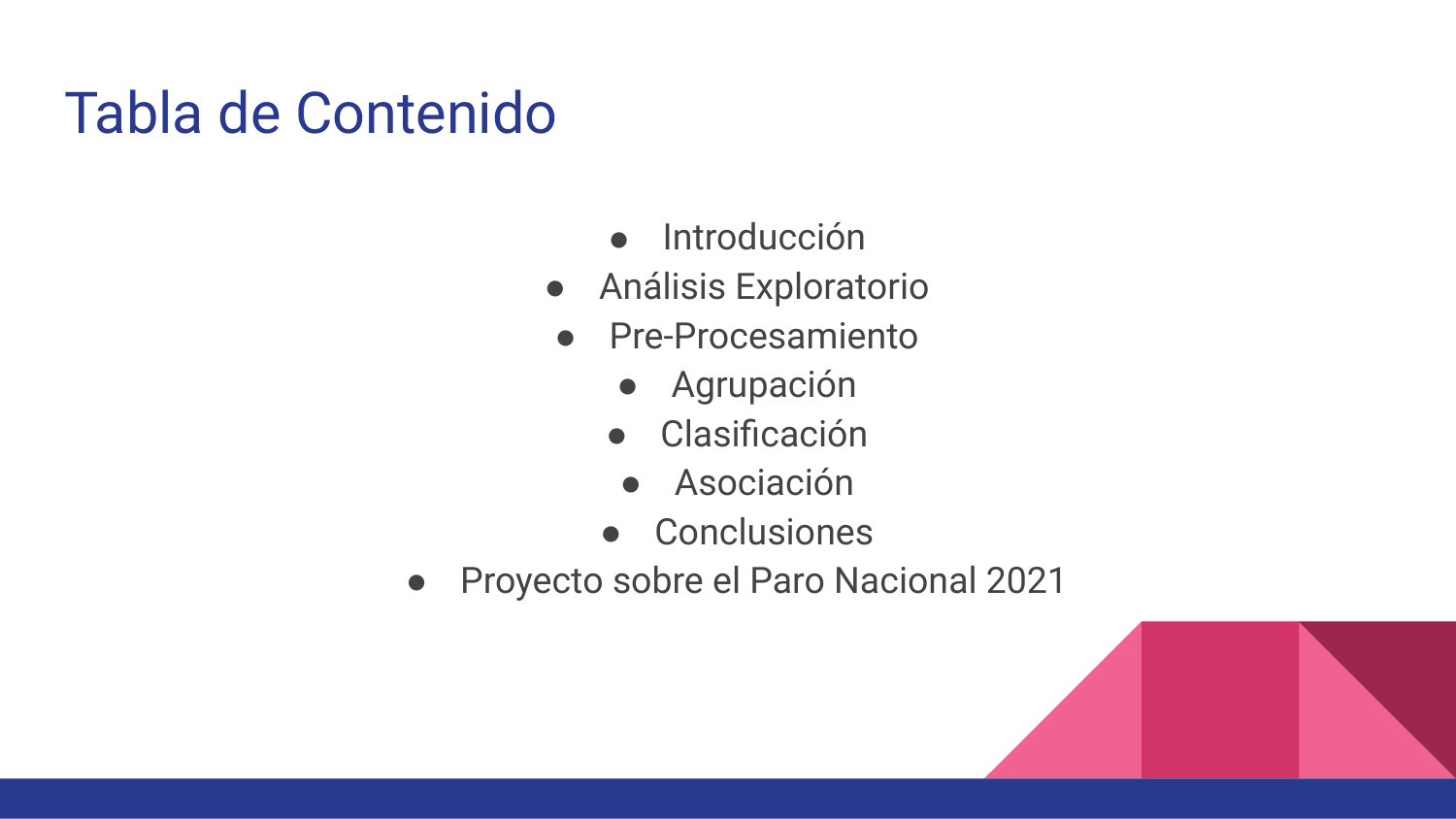

# Tabla de Contenido
Introducción
Análisis Exploratorio
Pre-Procesamiento
Agrupación
Clasificación
Asociación
Conclusiones
Proyecto sobre el Paro Nacional 2021